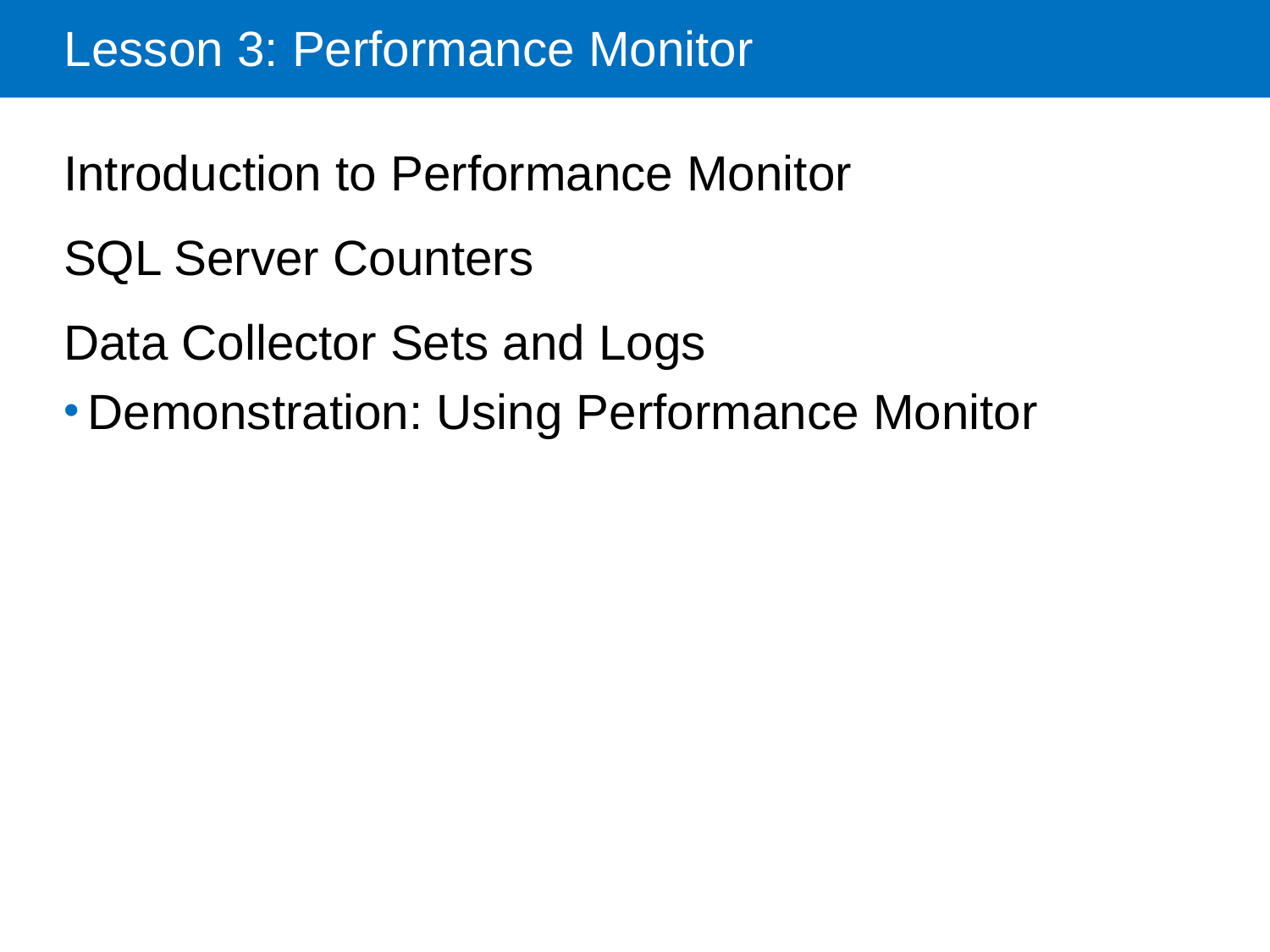

# Lesson 3: Performance Monitor
Introduction to Performance Monitor
SQL Server Counters
Data Collector Sets and Logs
Demonstration: Using Performance Monitor